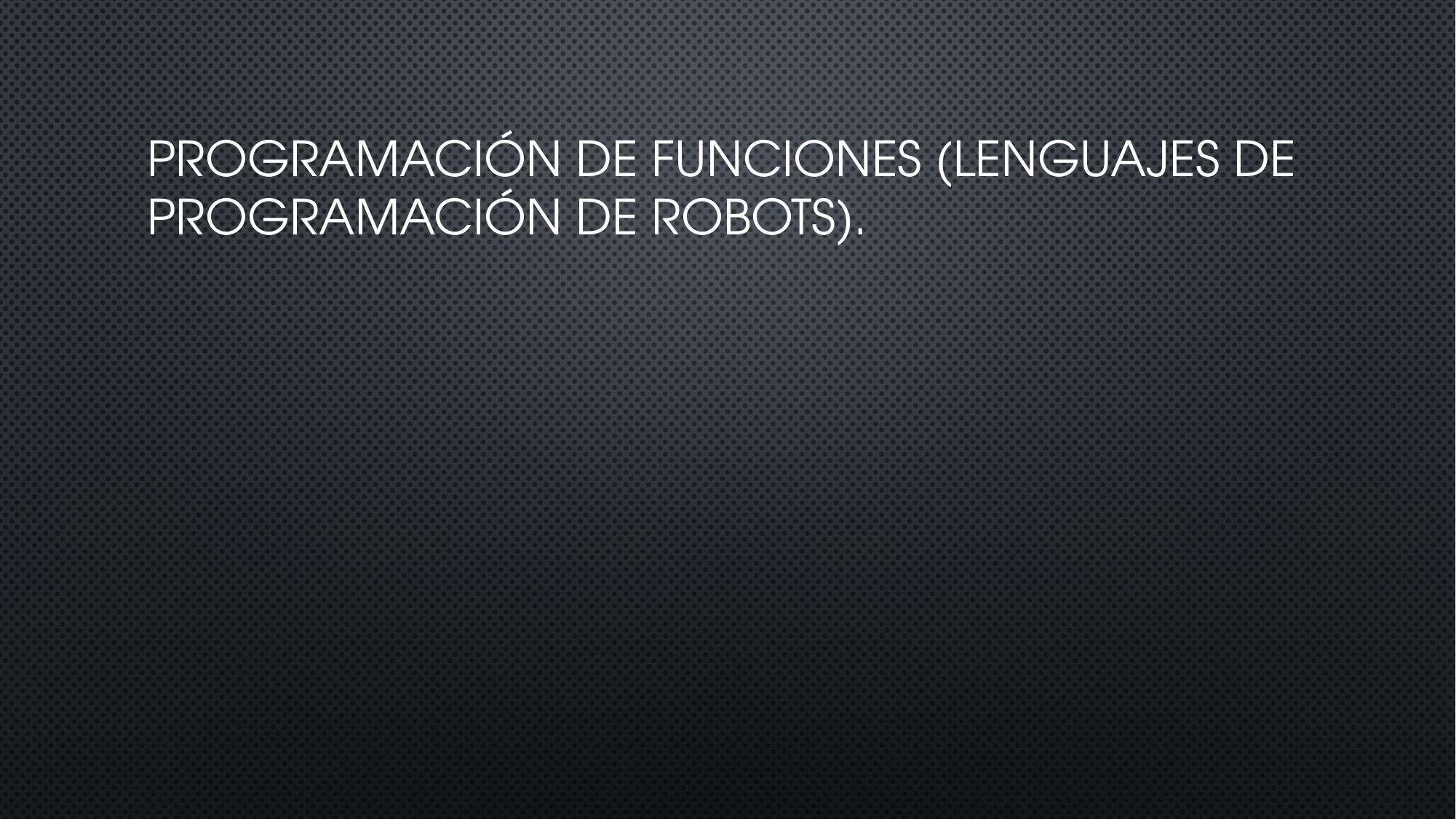

# programación de funciones (lenguajes de programación de robots).